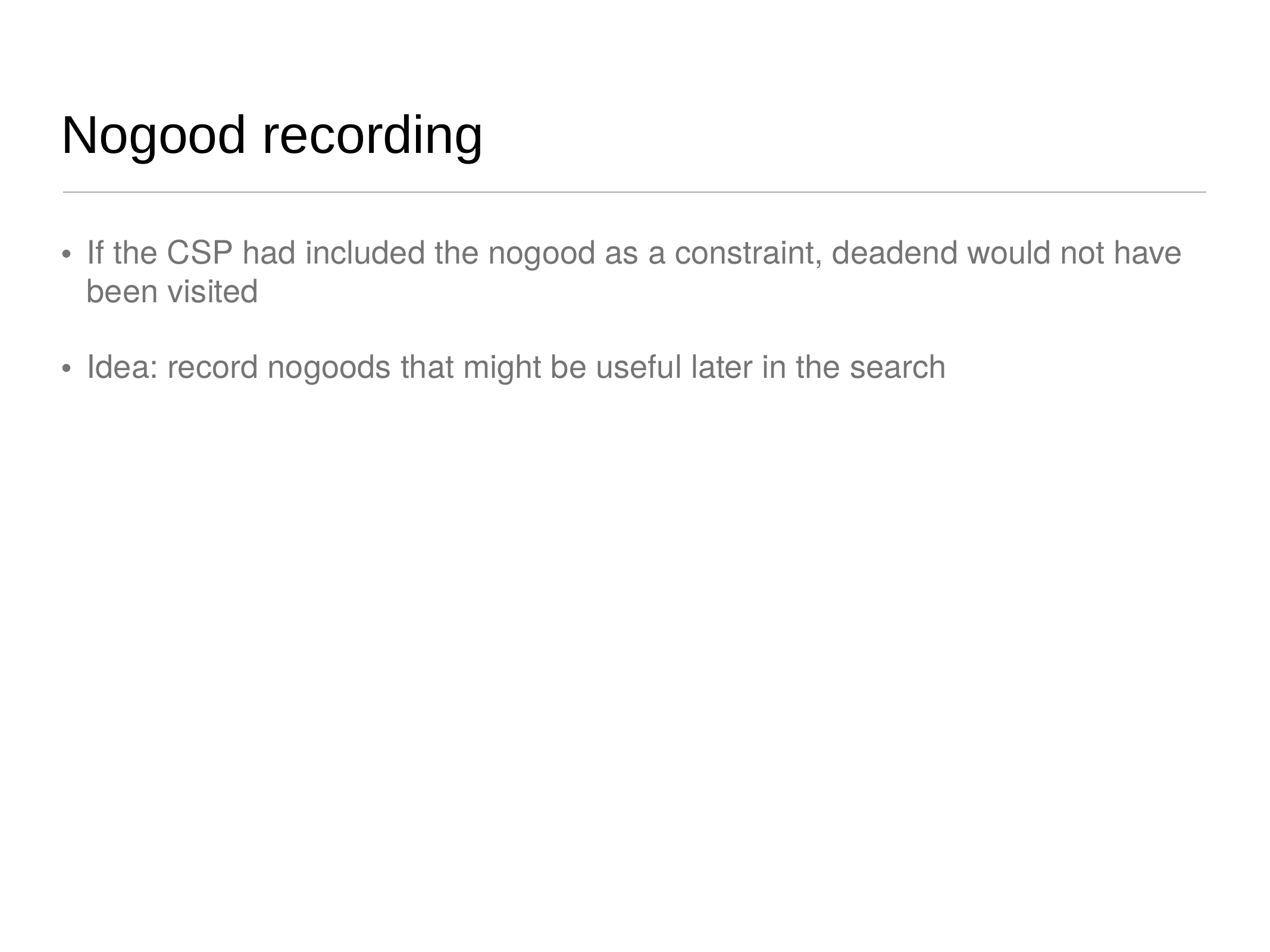

# Nogood recording
If the CSP had included the nogood as a constraint, deadend would not have been visited
Idea: record nogoods that might be useful later in the search